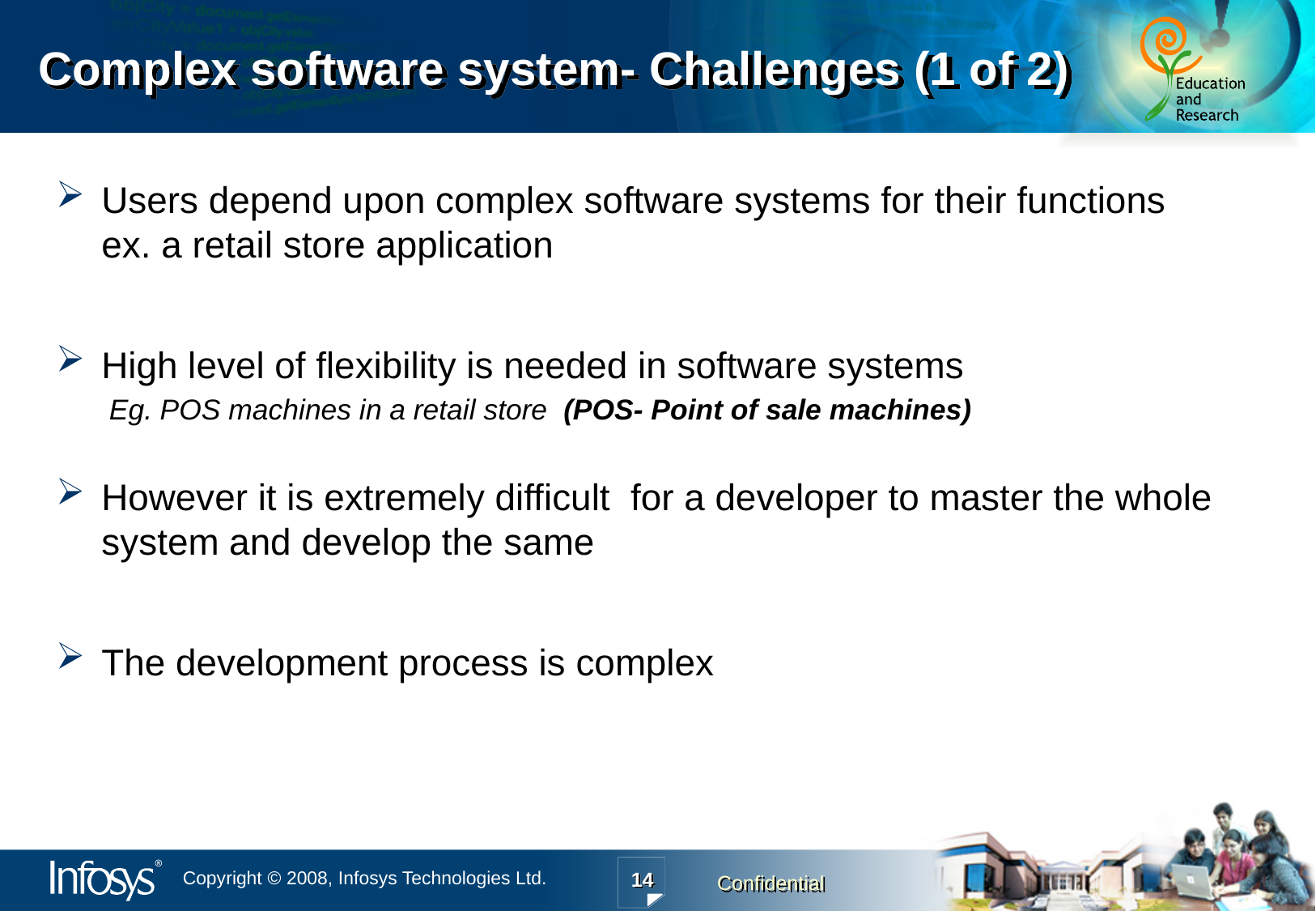

# Complex software system- Challenges (1 of 2)
Users depend upon complex software systems for their functions ex. a retail store application

High level of flexibility is needed in software systems
Eg. POS machines in a retail store  (POS- Point of sale machines)

However it is extremely difficult  for a developer to master the whole system and develop the same

The development process is complex
14